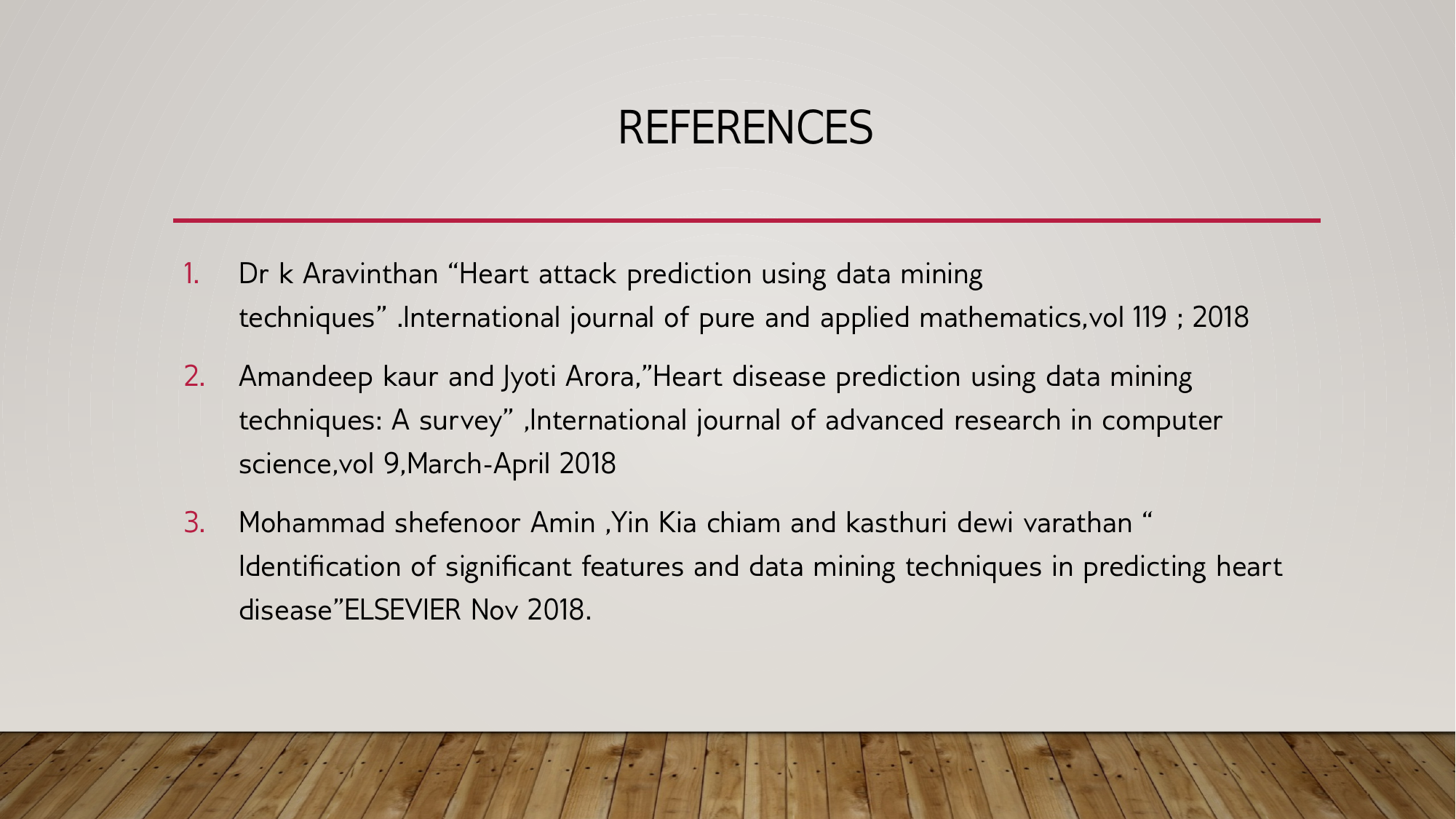

# references
Dr k Aravinthan “Heart attack prediction using data mining techniques” .International journal of pure and applied mathematics,vol 119 ; 2018
Amandeep kaur and Jyoti Arora,”Heart disease prediction using data mining techniques: A survey” ,International journal of advanced research in computer science,vol 9,March-April 2018
Mohammad shefenoor Amin ,Yin Kia chiam and kasthuri dewi varathan “ Identification of significant features and data mining techniques in predicting heart disease”ELSEVIER Nov 2018.